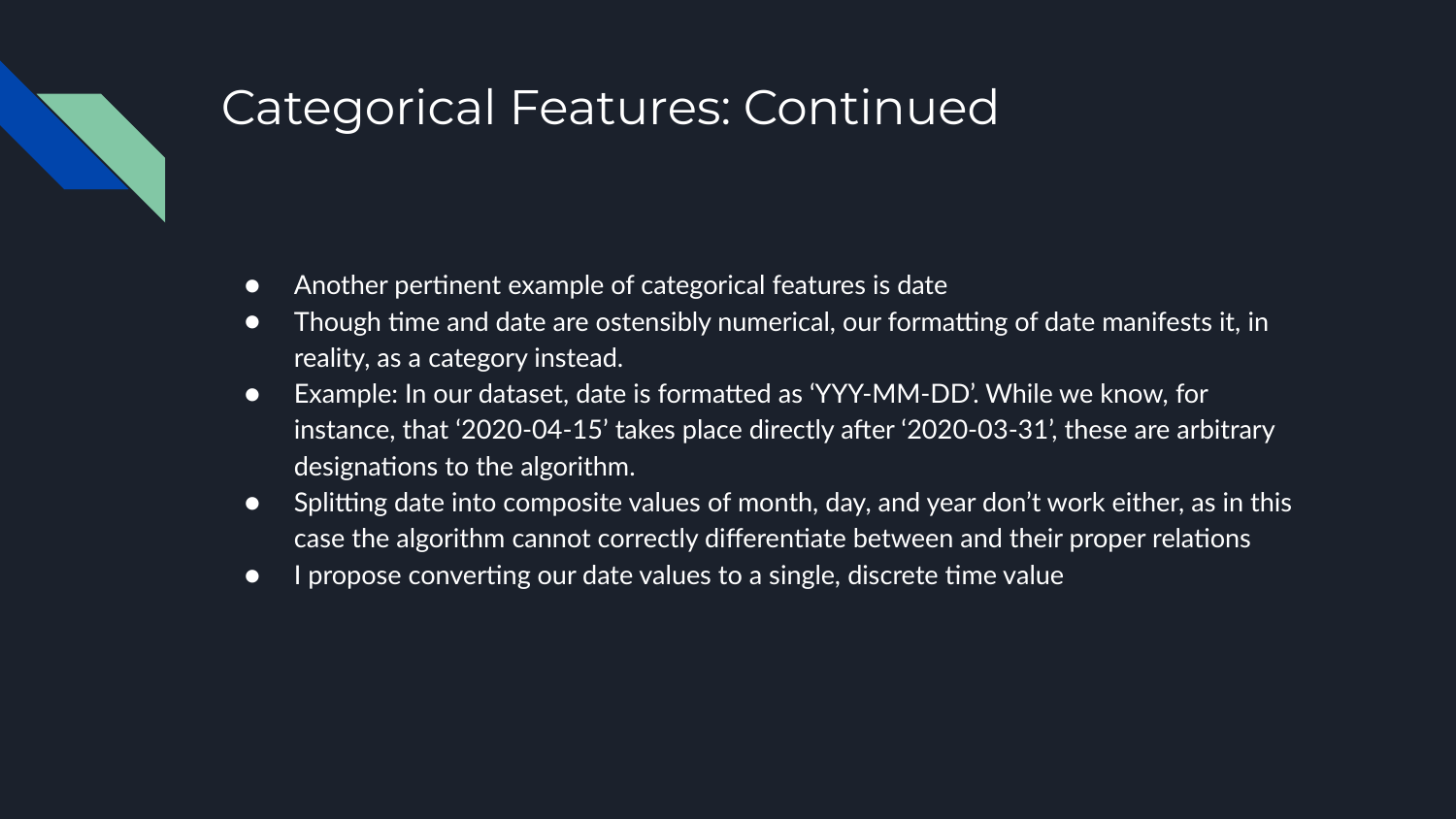

# Categorical Features: Continued
Another pertinent example of categorical features is date
Though time and date are ostensibly numerical, our formatting of date manifests it, in reality, as a category instead.
Example: In our dataset, date is formatted as ‘YYY-MM-DD’. While we know, for instance, that ‘2020-04-15’ takes place directly after ‘2020-03-31’, these are arbitrary designations to the algorithm.
Splitting date into composite values of month, day, and year don’t work either, as in this case the algorithm cannot correctly differentiate between and their proper relations
I propose converting our date values to a single, discrete time value